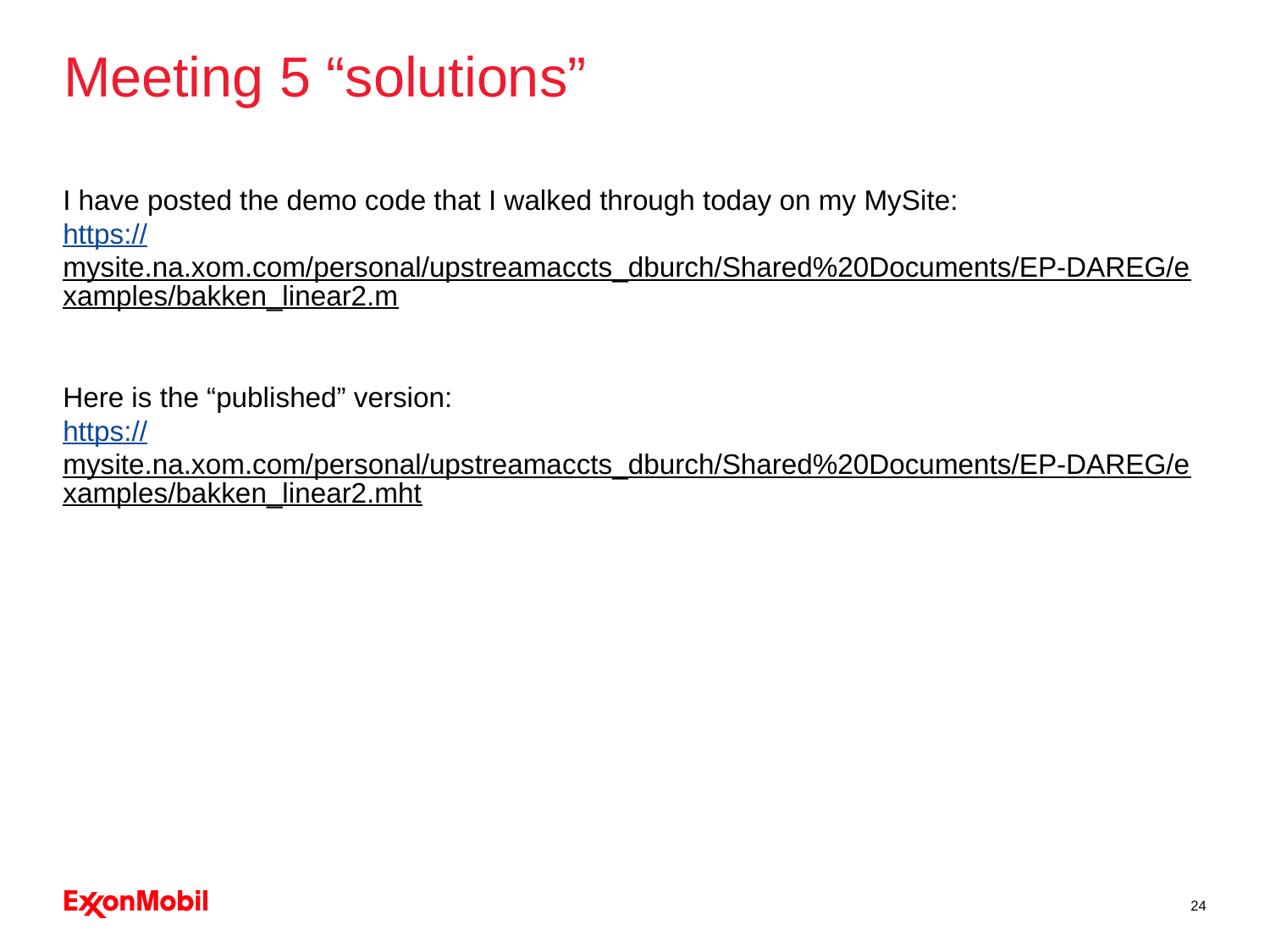

# Meeting 5 “solutions”
I have posted the demo code that I walked through today on my MySite:
https://mysite.na.xom.com/personal/upstreamaccts_dburch/Shared%20Documents/EP-DAREG/examples/bakken_linear2.m
Here is the “published” version:
https://mysite.na.xom.com/personal/upstreamaccts_dburch/Shared%20Documents/EP-DAREG/examples/bakken_linear2.mht
24